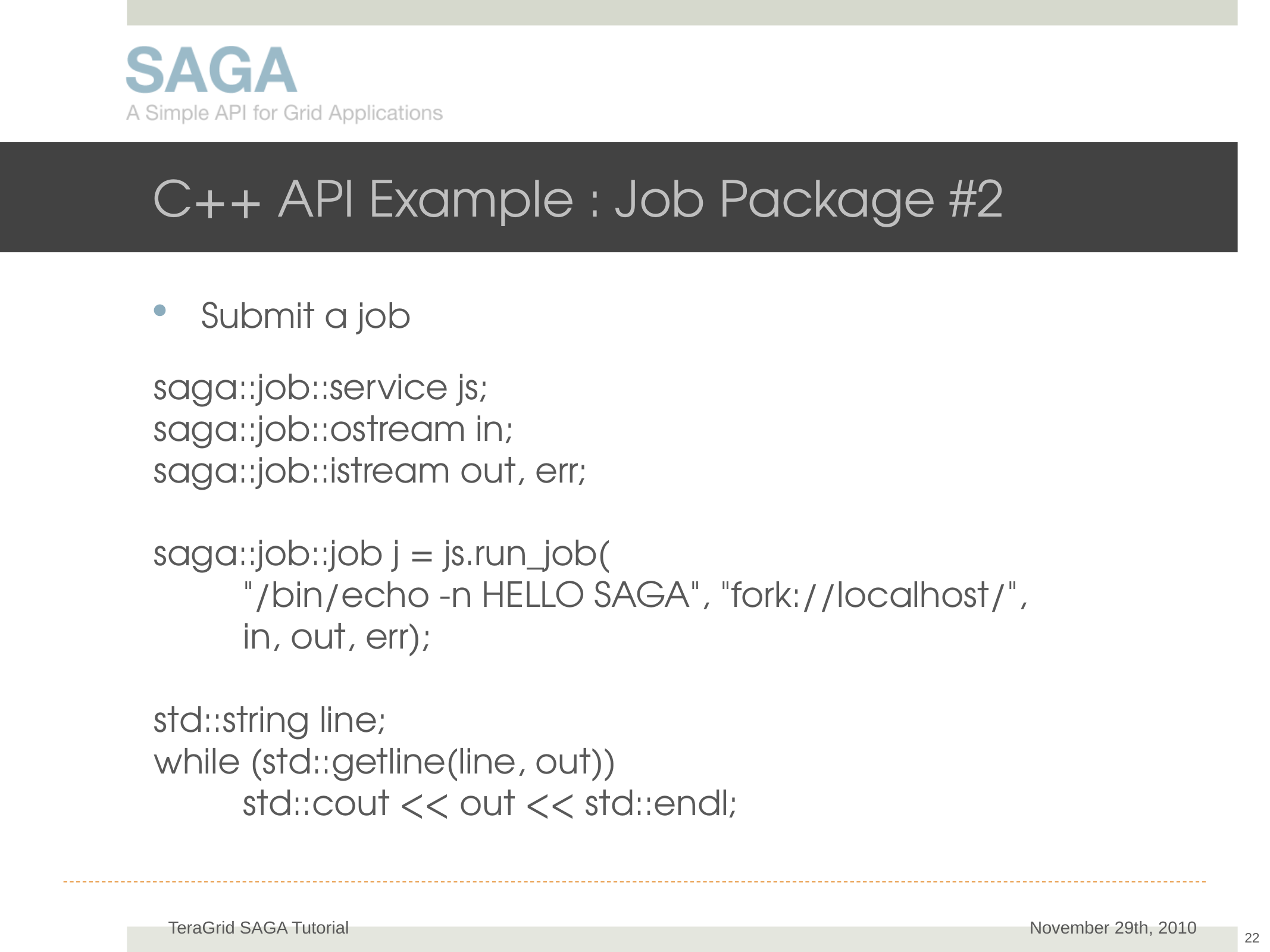

# C++ API Example : Job Package #2
Submit a job
saga::job::service js;
saga::job::ostream in;
saga::job::istream out, err;

saga::job::job j = js.run_job(
 	"/bin/echo -n HELLO SAGA", "fork://localhost/",
	in, out, err);

std::string line;
while (std::getline(line, out))
	std::cout << out << std::endl;

TeraGrid SAGA Tutorial
November 29th, 2010
22